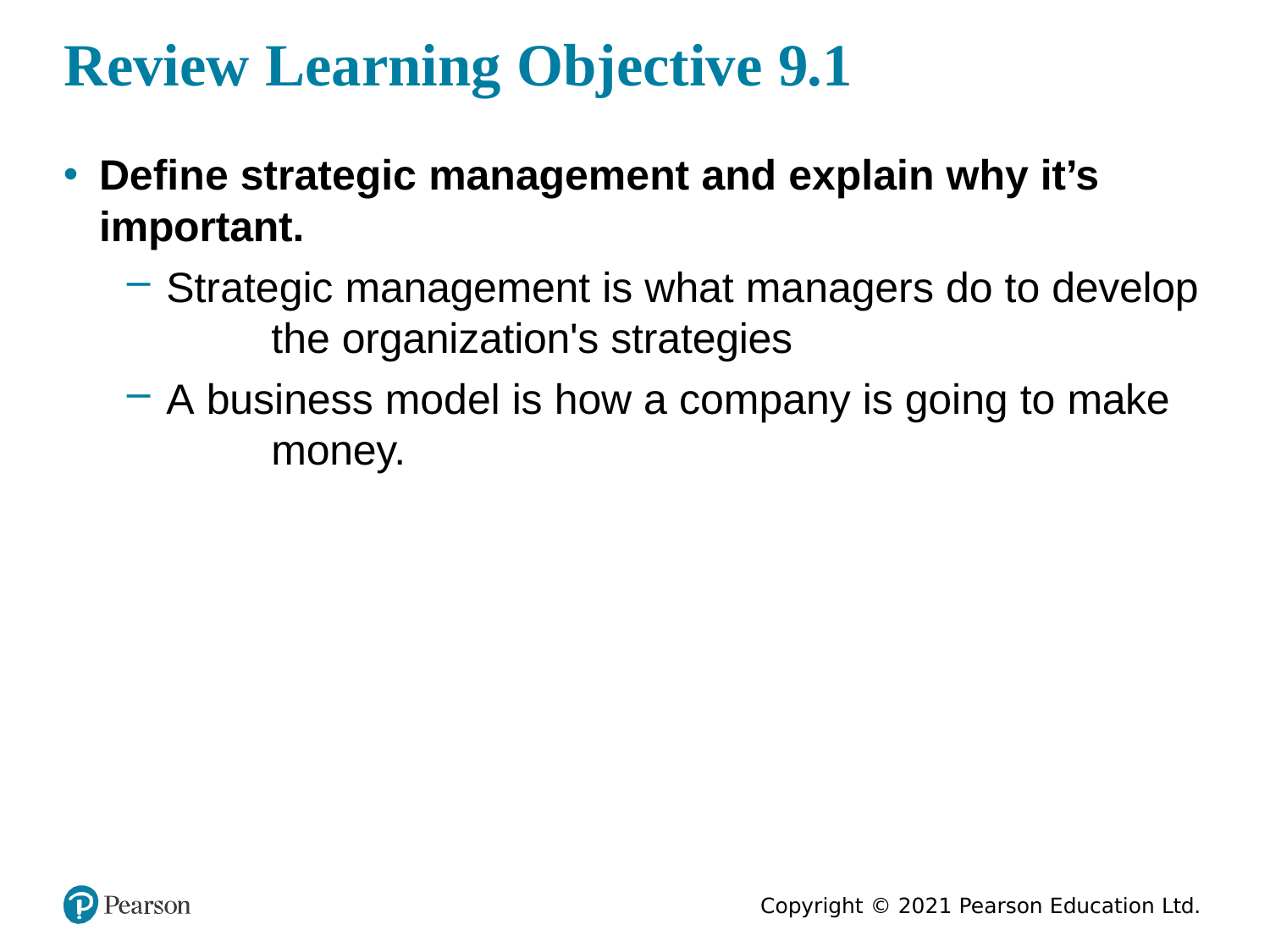

# Review Learning Objective 9.1
Define strategic management and explain why it’s important.
Strategic management is what managers do to develop 	the organization's strategies
A business model is how a company is going to make 	money.
Copyright © 2021 Pearson Education Ltd.